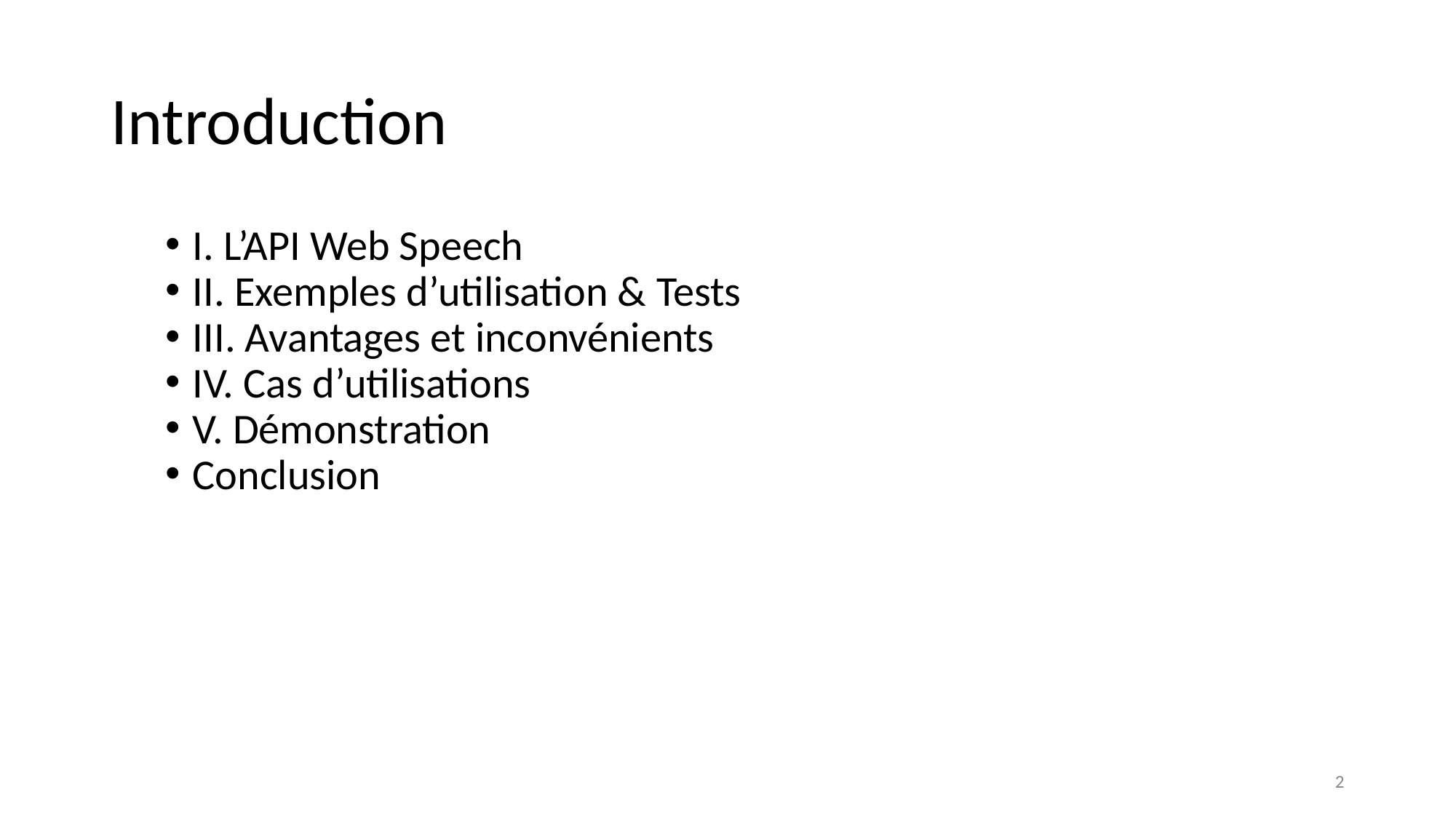

# Introduction
I. L’API Web Speech
II. Exemples d’utilisation & Tests
III. Avantages et inconvénients
IV. Cas d’utilisations
V. Démonstration
Conclusion
2